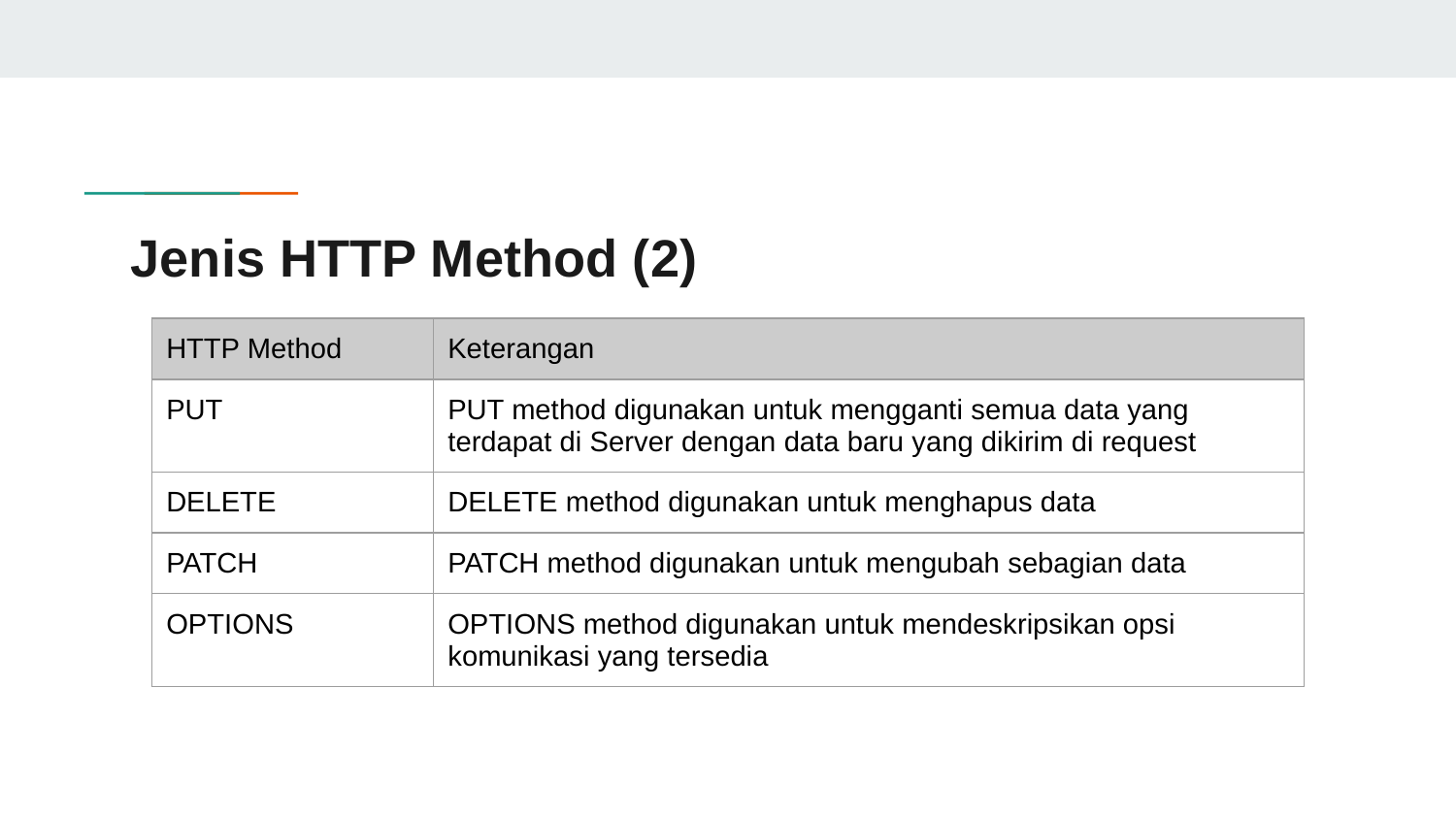

# Jenis HTTP Method (2)
| HTTP Method | Keterangan |
| --- | --- |
| PUT | PUT method digunakan untuk mengganti semua data yang terdapat di Server dengan data baru yang dikirim di request |
| DELETE | DELETE method digunakan untuk menghapus data |
| PATCH | PATCH method digunakan untuk mengubah sebagian data |
| OPTIONS | OPTIONS method digunakan untuk mendeskripsikan opsi komunikasi yang tersedia |